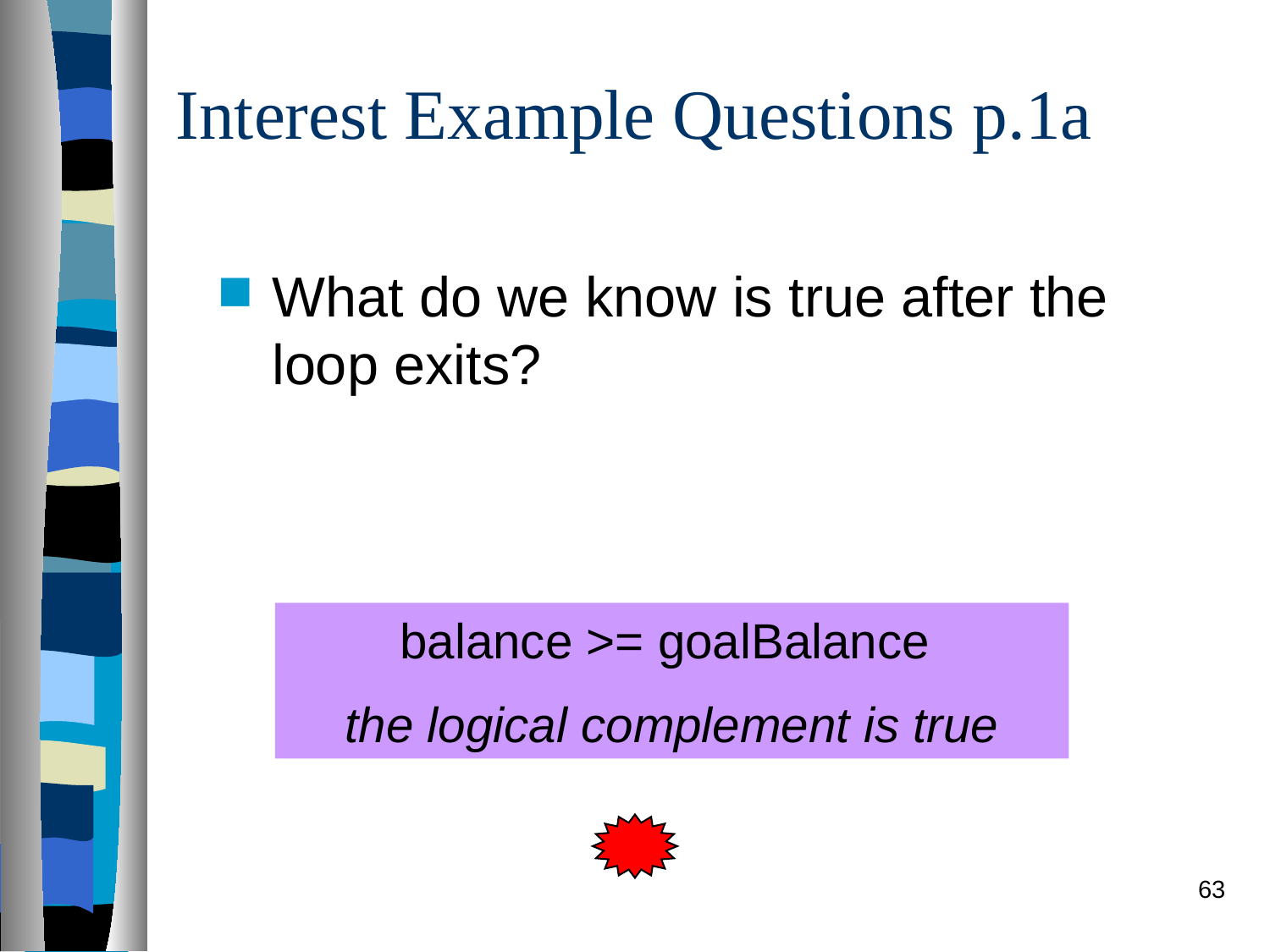

# Interest Example Questions p.1a
What do we know is true after the loop exits?
balance >= goalBalance
the logical complement is true

63